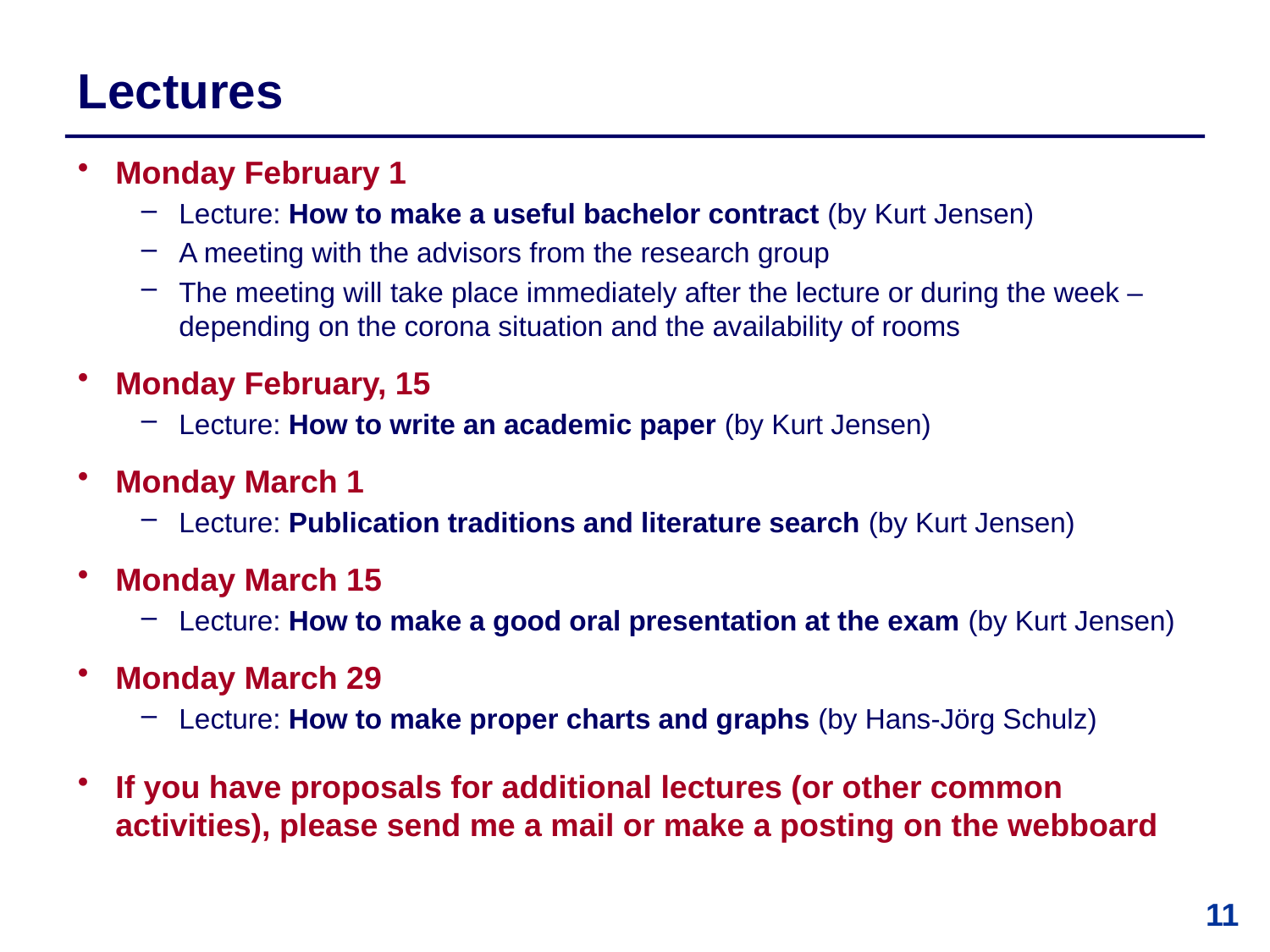

# Lectures
Monday February 1
Lecture: How to make a useful bachelor contract (by Kurt Jensen)
A meeting with the advisors from the research group
The meeting will take place immediately after the lecture or during the week – depending on the corona situation and the availability of rooms
Monday February, 15
Lecture: How to write an academic paper (by Kurt Jensen)
Monday March 1
Lecture: Publication traditions and literature search (by Kurt Jensen)
Monday March 15
Lecture: How to make a good oral presentation at the exam (by Kurt Jensen)
Monday March 29
Lecture: How to make proper charts and graphs (by Hans-Jörg Schulz)
If you have proposals for additional lectures (or other common activities), please send me a mail or make a posting on the webboard

11